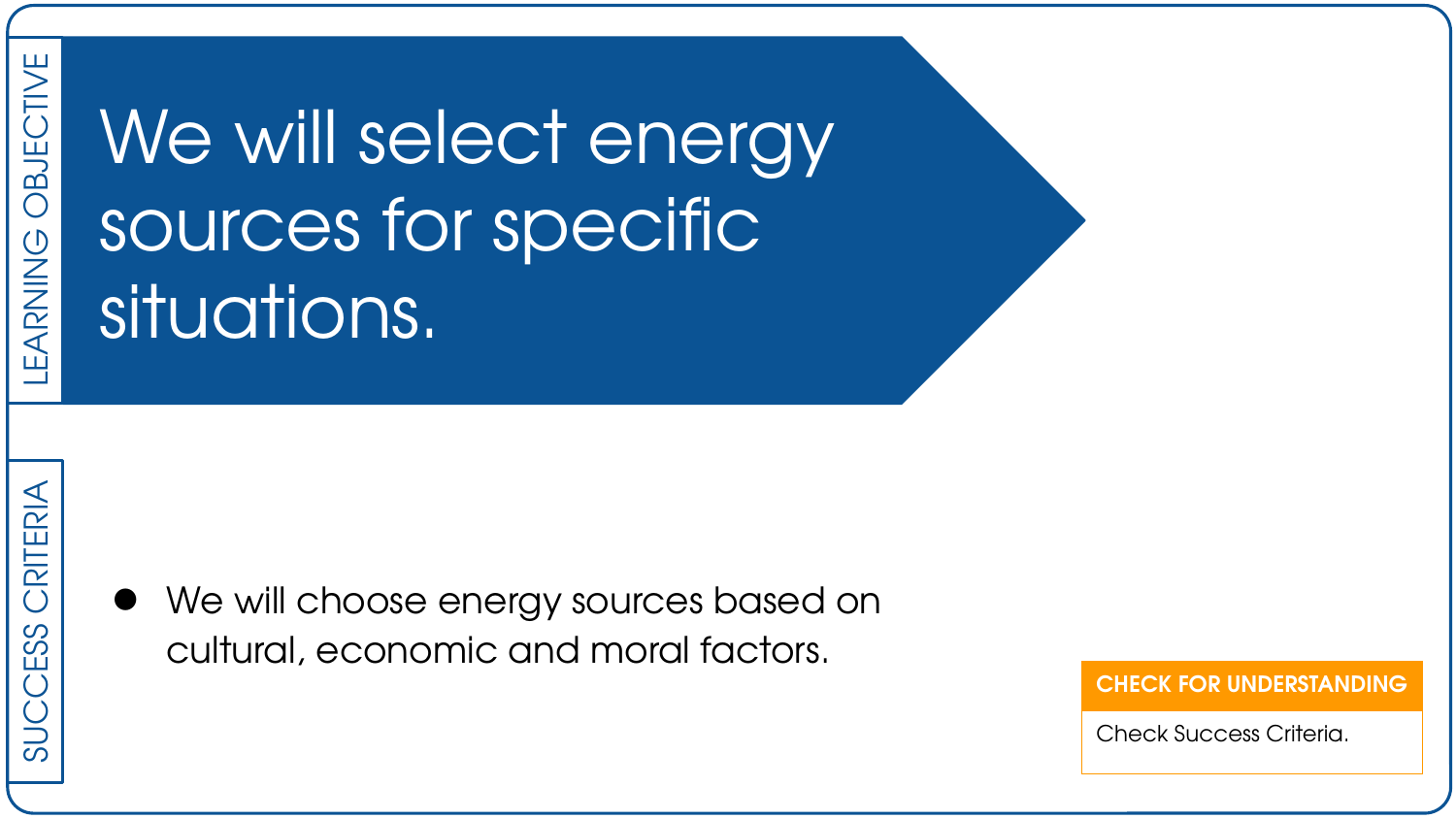

# We will select energy sources for specific situations.
We will choose energy sources based on cultural, economic and moral factors.
| CHECK FOR UNDERSTANDING |
| --- |
| Check Success Criteria. |